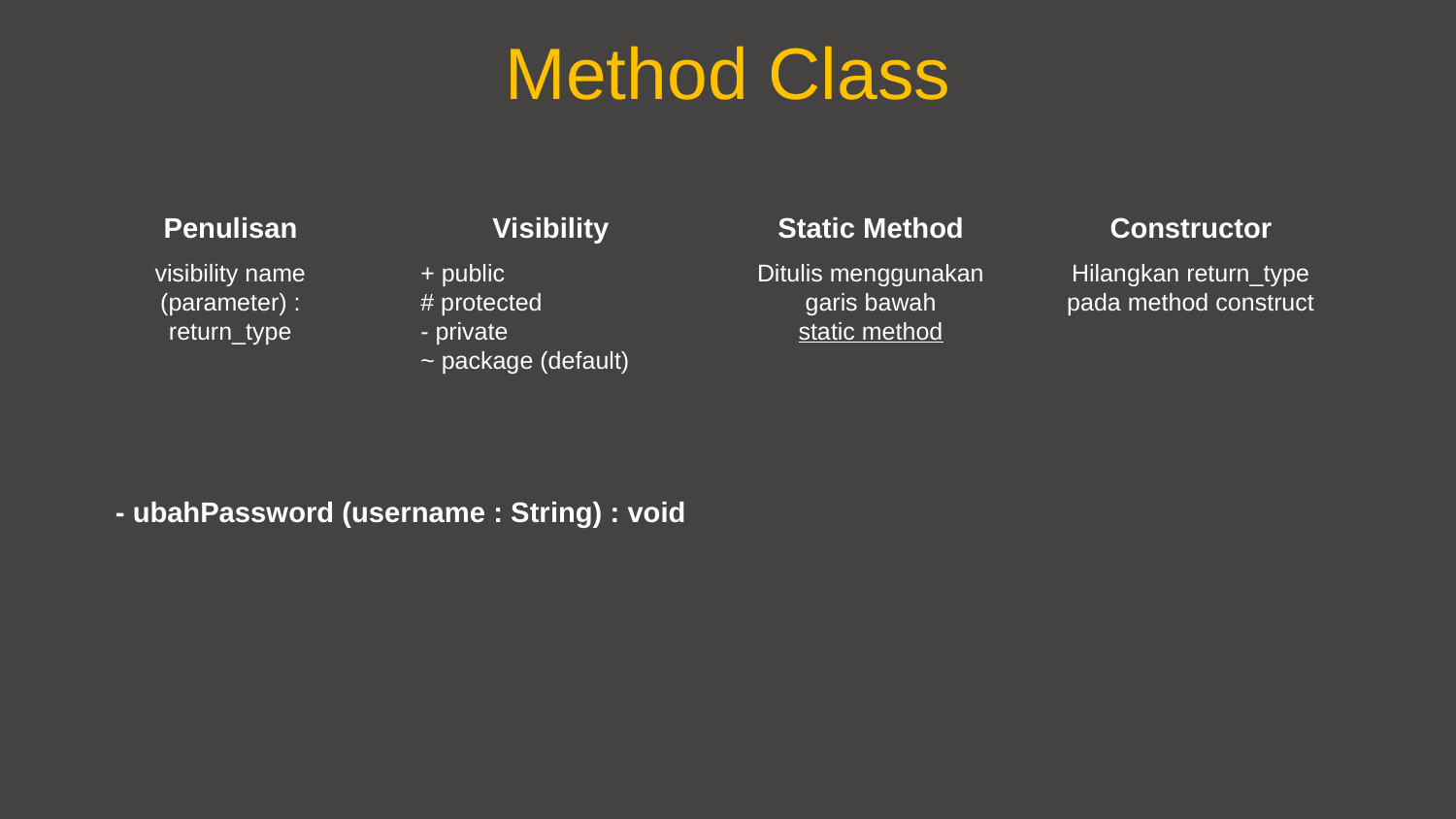

Method Class
Penulisan
visibility name (parameter) : return_type
Visibility
+ public
# protected
- private
~ package (default)
Static Method
Ditulis menggunakan garis bawah
static method
Constructor
Hilangkan return_type pada method construct
- ubahPassword (username : String) : void